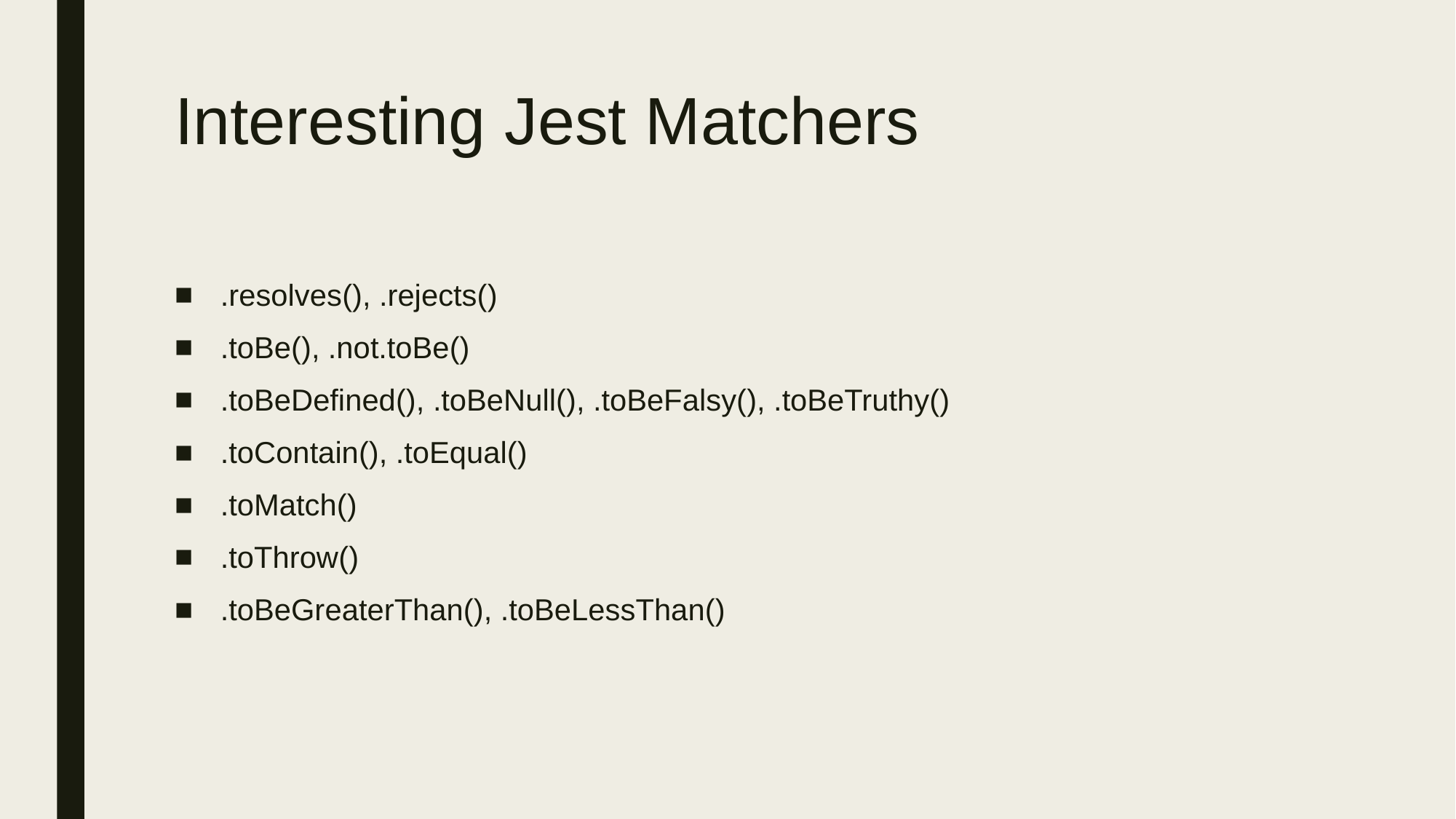

# Interesting Jest Matchers
.resolves(), .rejects()
.toBe(), .not.toBe()
.toBeDefined(), .toBeNull(), .toBeFalsy(), .toBeTruthy()
.toContain(), .toEqual()
.toMatch()
.toThrow()
.toBeGreaterThan(), .toBeLessThan()